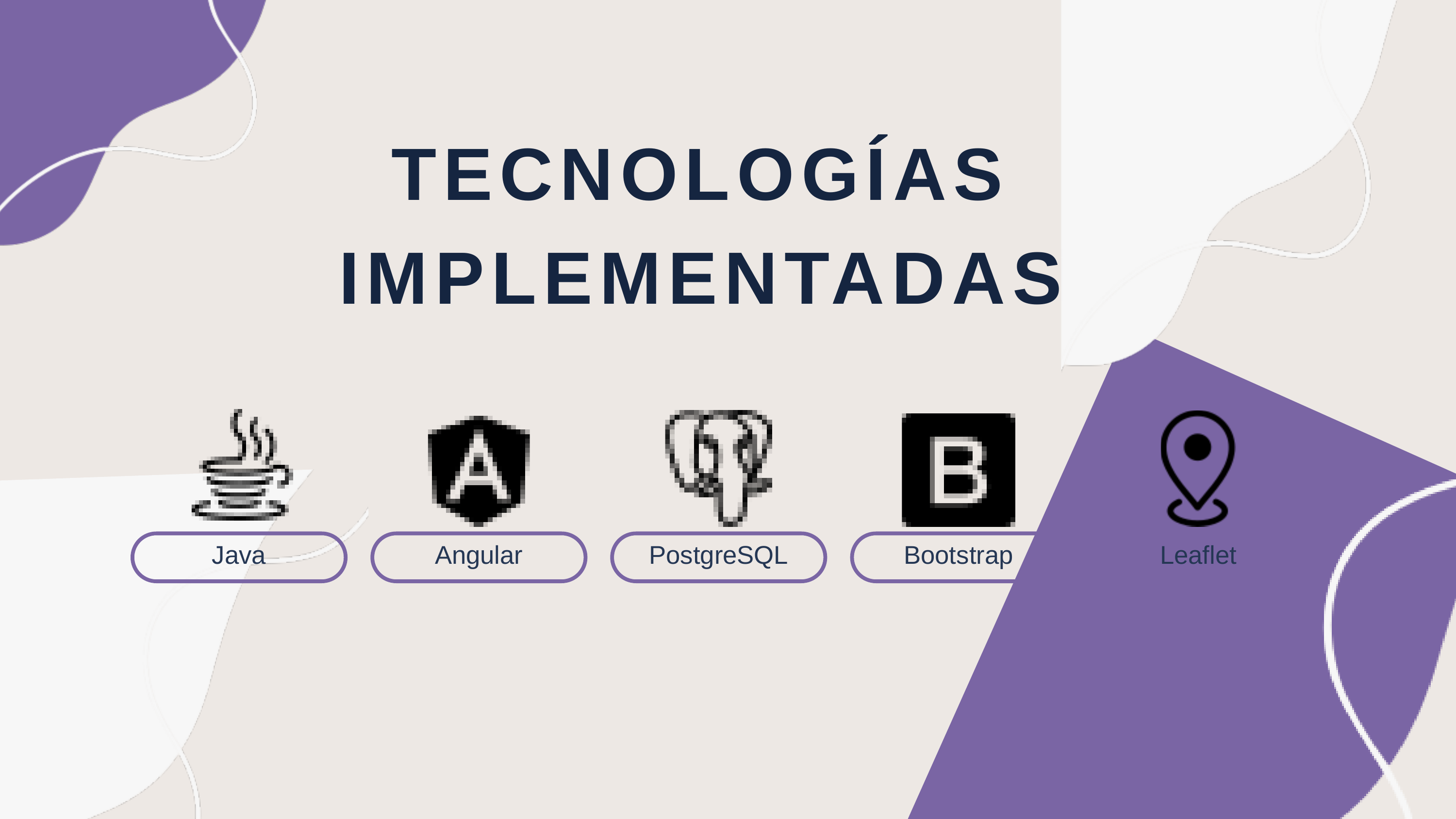

TECNOLOGÍAS IMPLEMENTADAS

Java

Angular

PostgreSQL

Bootstrap

Leaflet